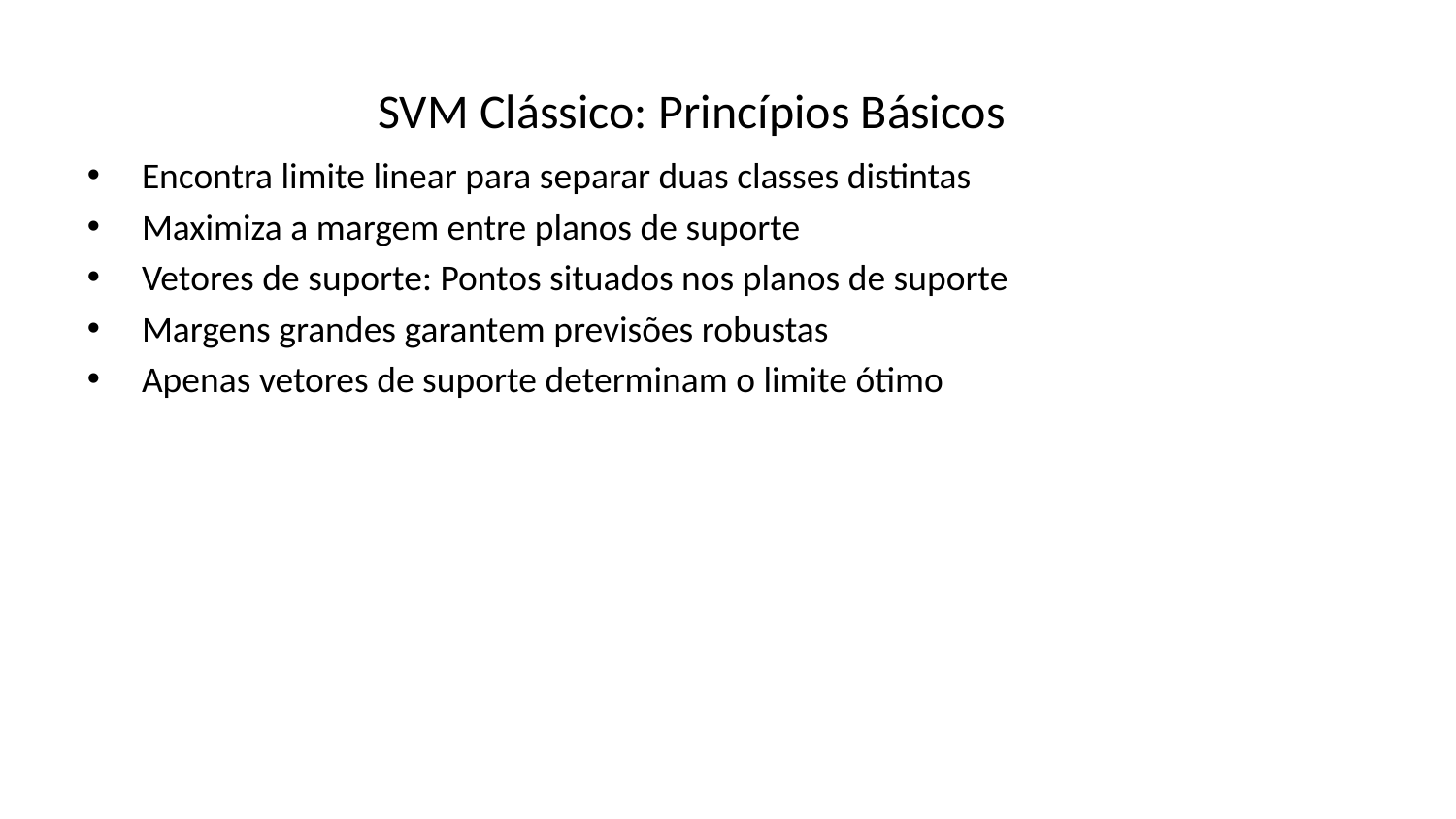

SVM Clássico: Princípios Básicos
Encontra limite linear para separar duas classes distintas
Maximiza a margem entre planos de suporte
Vetores de suporte: Pontos situados nos planos de suporte
Margens grandes garantem previsões robustas
Apenas vetores de suporte determinam o limite ótimo